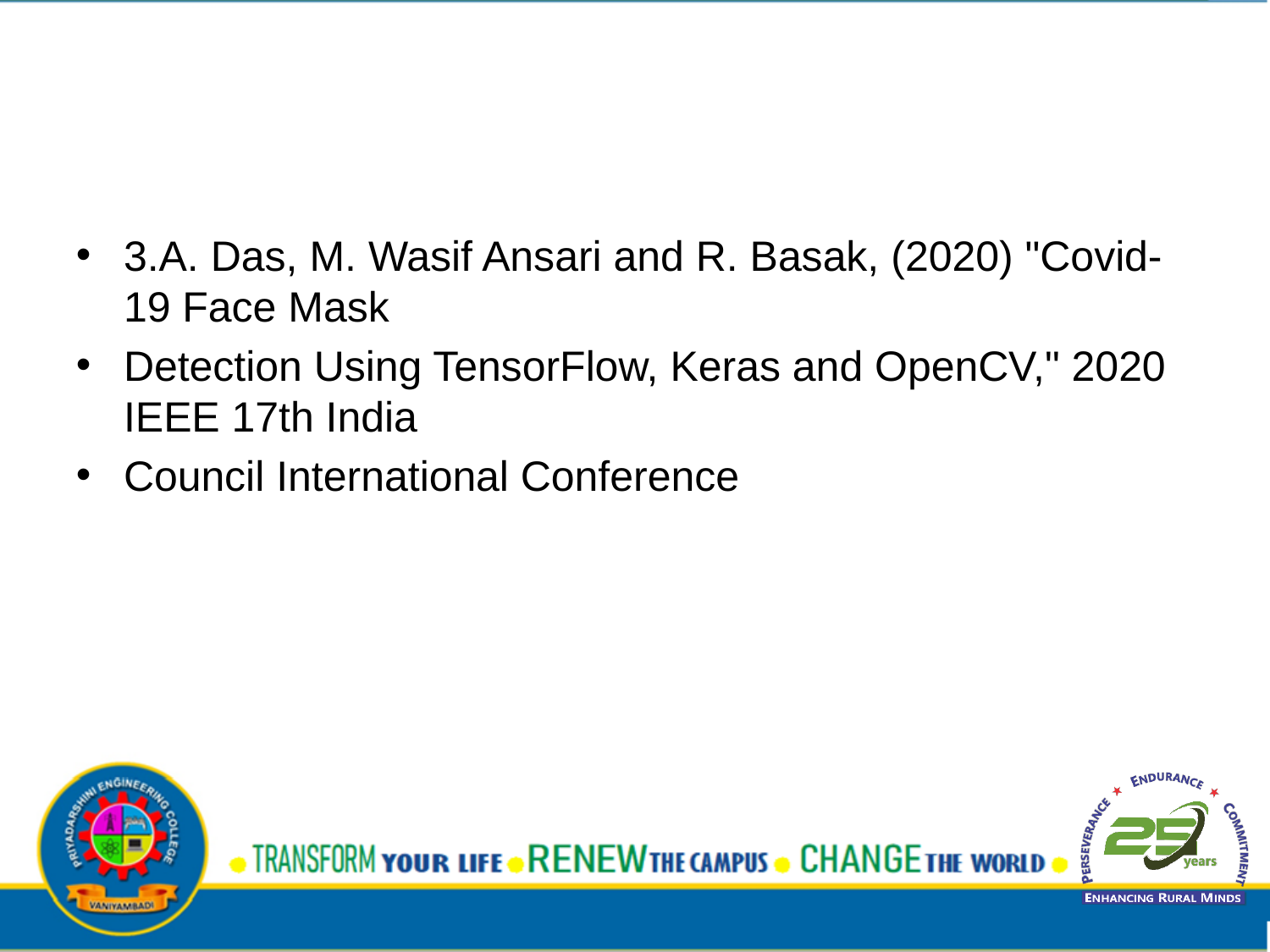

3.A. Das, M. Wasif Ansari and R. Basak, (2020) "Covid-19 Face Mask
Detection Using TensorFlow, Keras and OpenCV," 2020 IEEE 17th India
Council International Conference